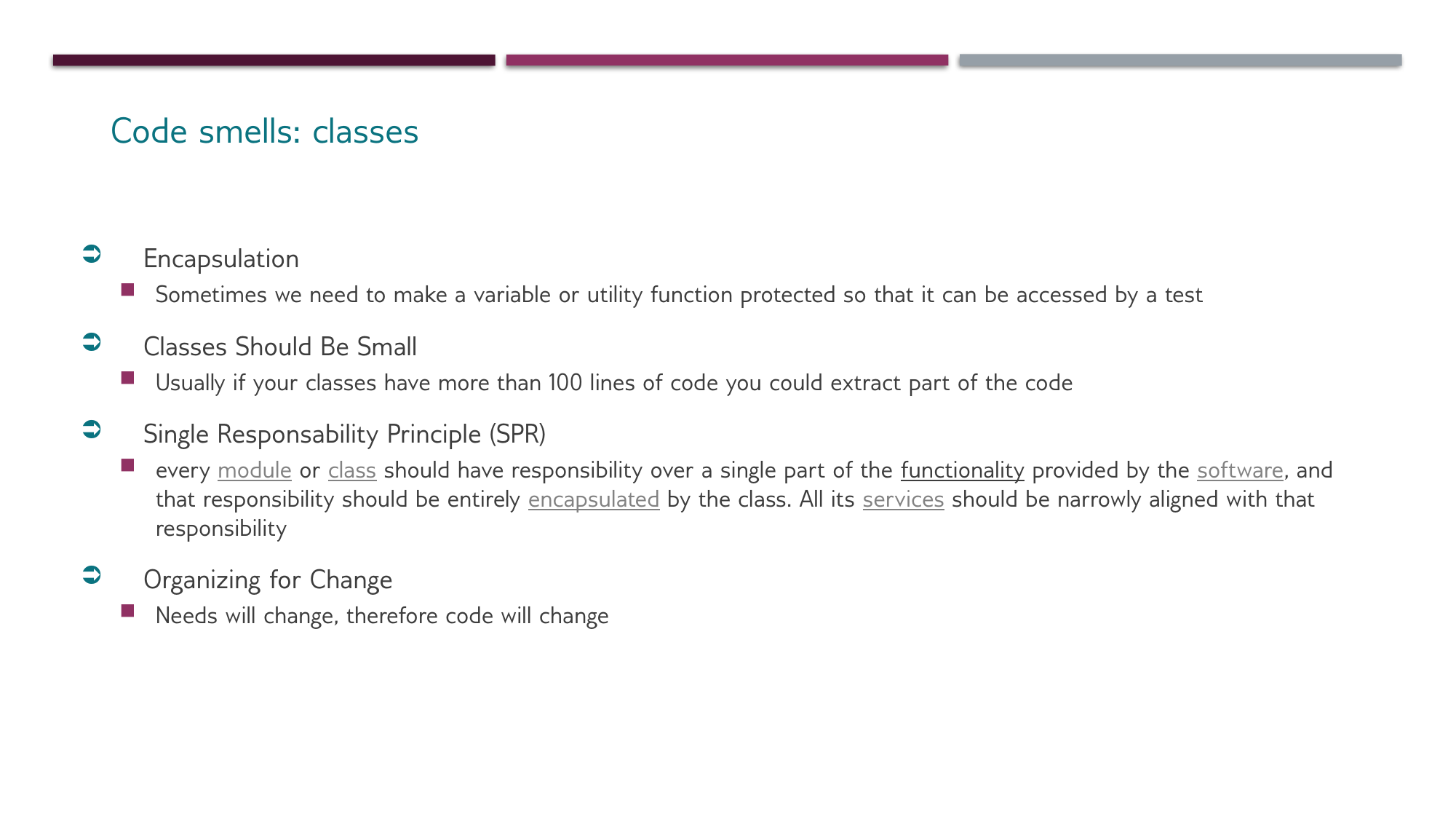

# Classes
Code smells: classes
Encapsulation
Sometimes we need to make a variable or utility function protected so that it can be accessed by a test
Classes Should Be Small
Usually if your classes have more than 100 lines of code you could extract part of the code
Single Responsability Principle (SPR)
every module or class should have responsibility over a single part of the functionality provided by the software, and that responsibility should be entirely encapsulated by the class. All its services should be narrowly aligned with that responsibility
Organizing for Change
Needs will change, therefore code will change